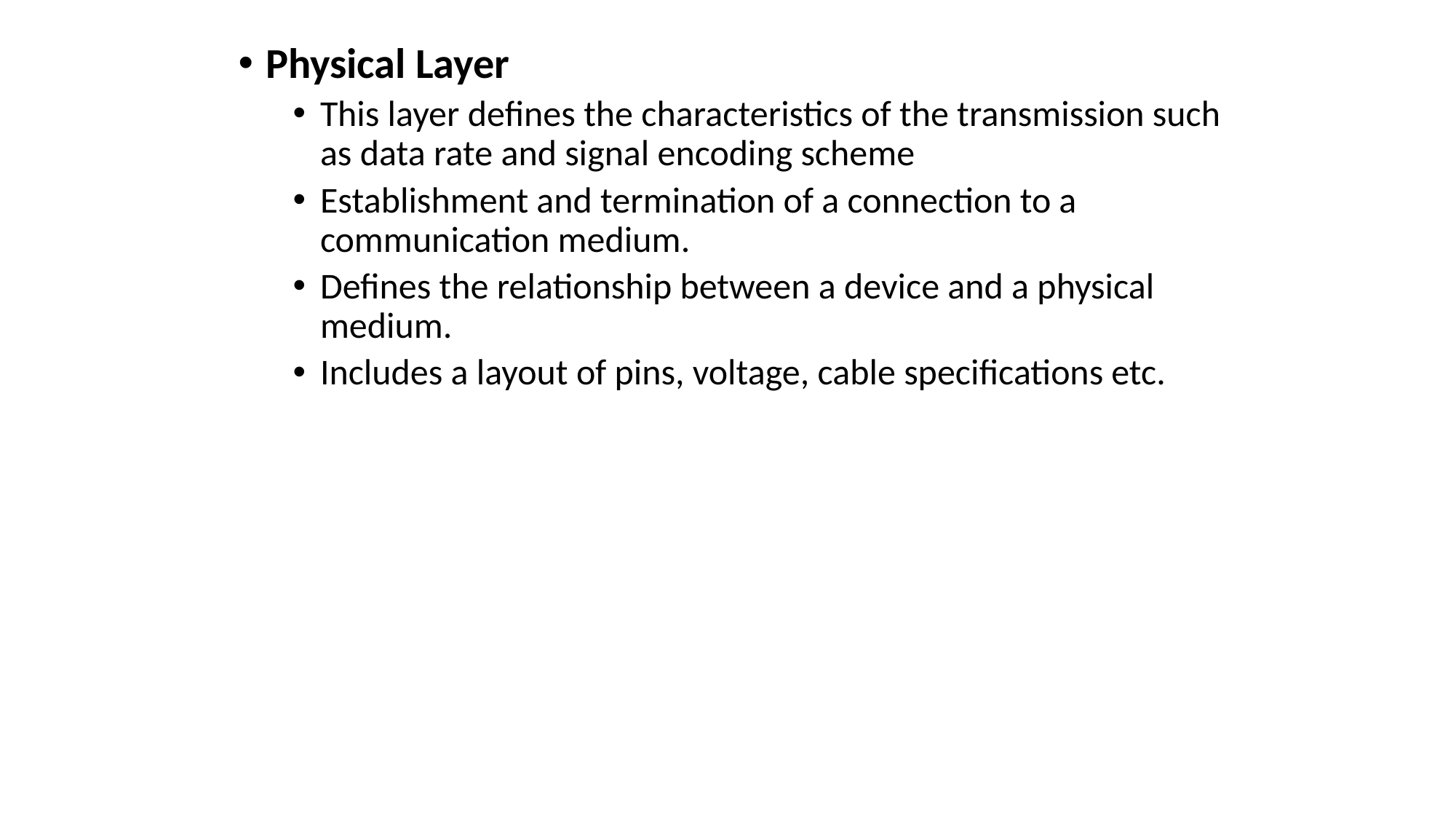

Physical Layer
This layer defines the characteristics of the transmission such as data rate and signal encoding scheme
Establishment and termination of a connection to a communication medium.
Defines the relationship between a device and a physical medium.
Includes a layout of pins, voltage, cable specifications etc.